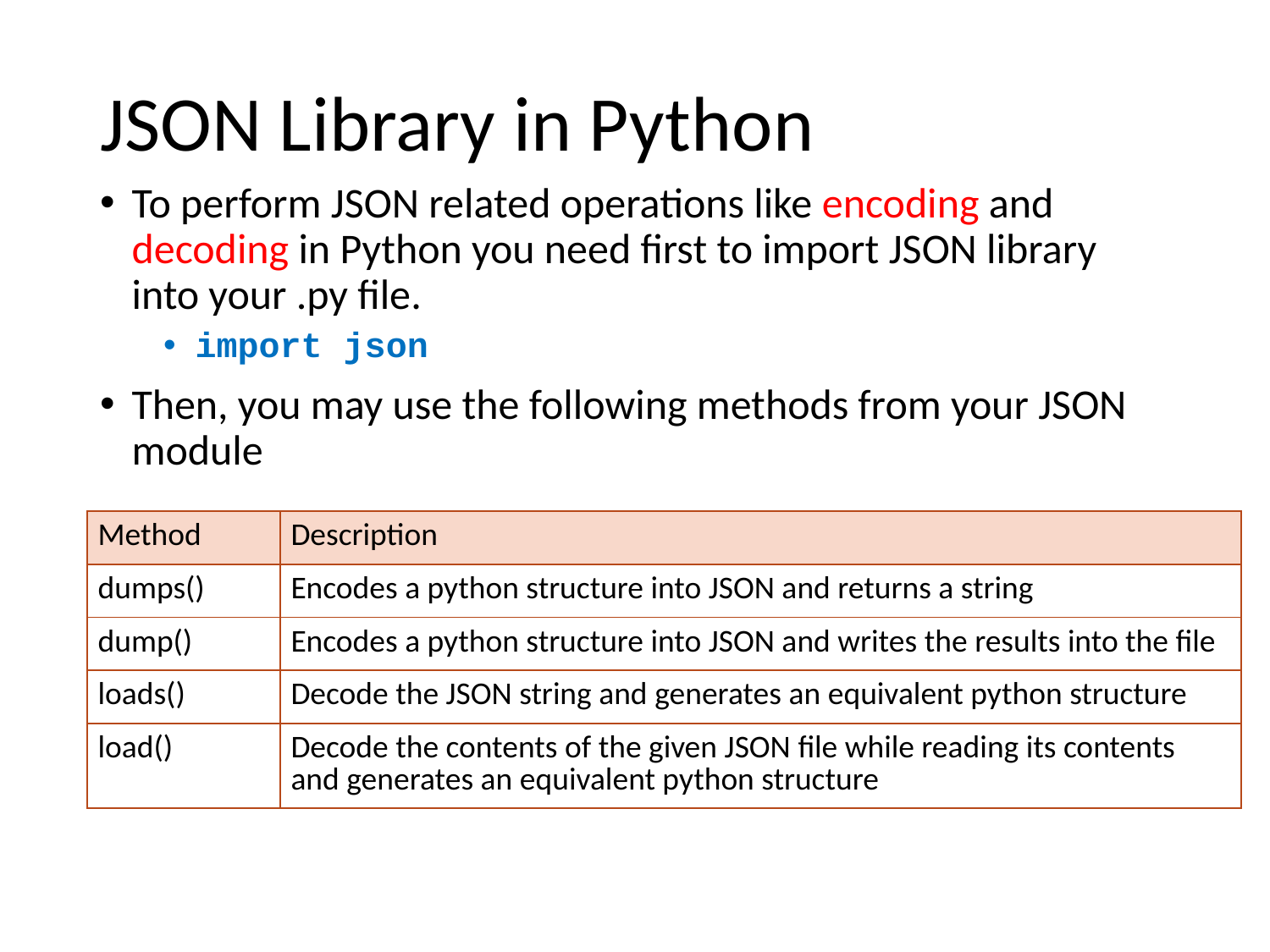

# JSON Library in Python
To perform JSON related operations like encoding and decoding in Python you need first to import JSON library into your .py file.
import json
Then, you may use the following methods from your JSON module

| Method | Description |
| --- | --- |
| dumps() | Encodes a python structure into JSON and returns a string |
| dump() | Encodes a python structure into JSON and writes the results into the file |
| loads() | Decode the JSON string and generates an equivalent python structure |
| load() | Decode the contents of the given JSON file while reading its contents and generates an equivalent python structure |